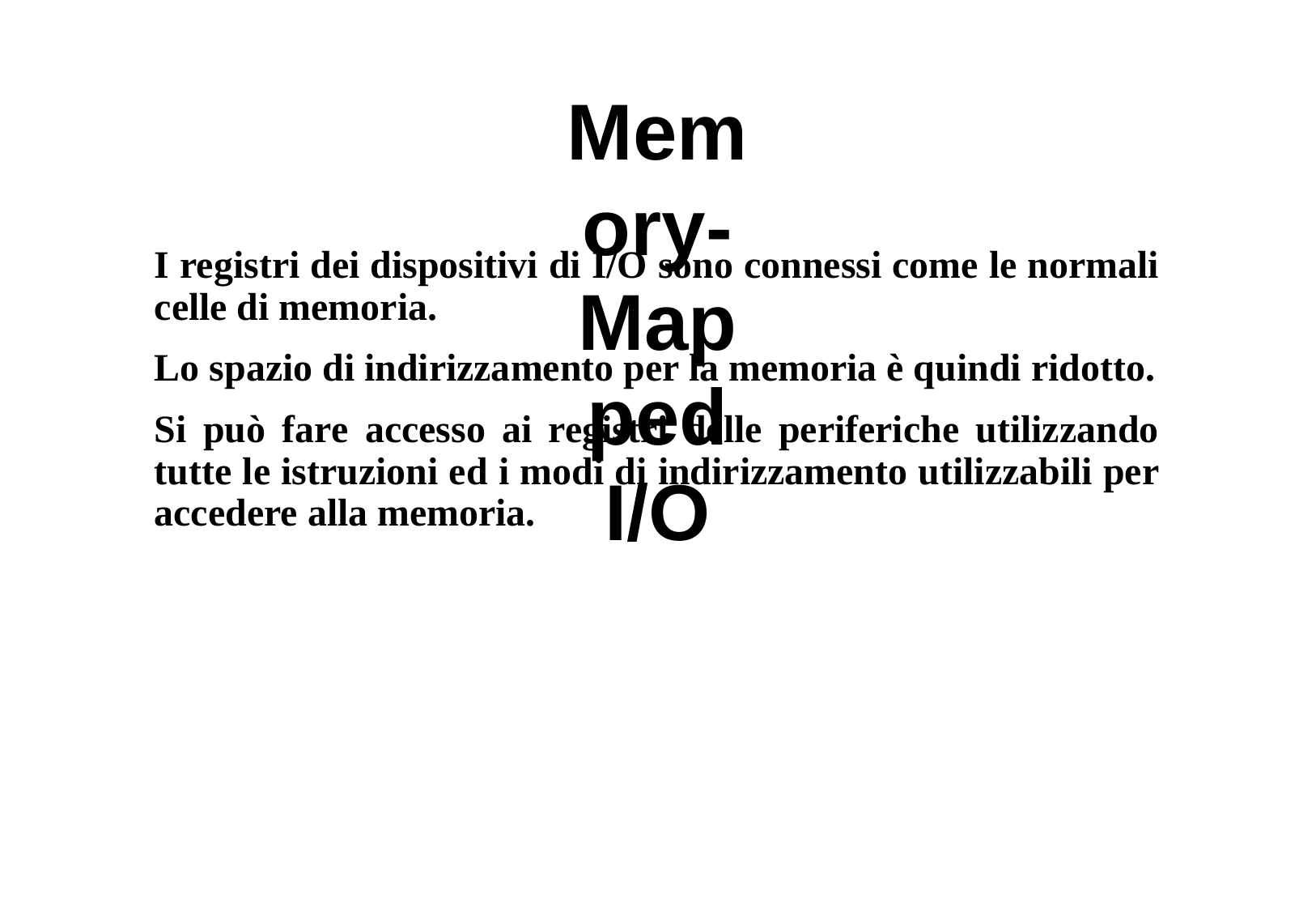

# Memory-Mapped I/O
I registri dei dispositivi di I/O sono connessi come le normali celle di memoria.
Lo spazio di indirizzamento per la memoria è quindi ridotto.
Si può fare accesso ai registri delle periferiche utilizzando tutte le istruzioni ed i modi di indirizzamento utilizzabili per accedere alla memoria.